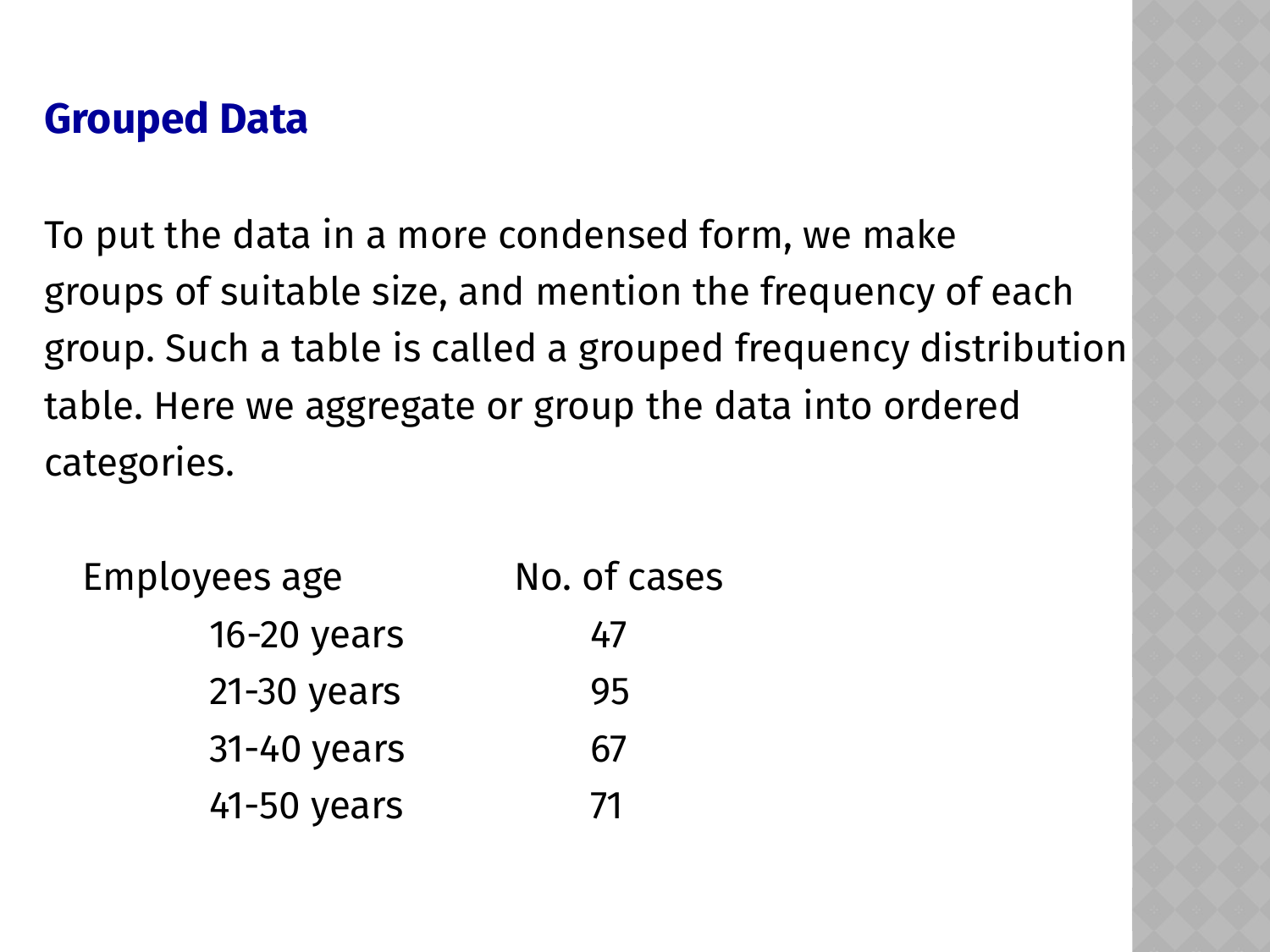

Grouped Data

To put the data in a more condensed form, we make
groups of suitable size, and mention the frequency of each
group. Such a table is called a grouped frequency distribution
table. Here we aggregate or group the data into ordered
categories.

	Employees age	     No. of cases
		16-20 years		47
		21-30 years		95
		31-40 years		67
		41-50 years		71